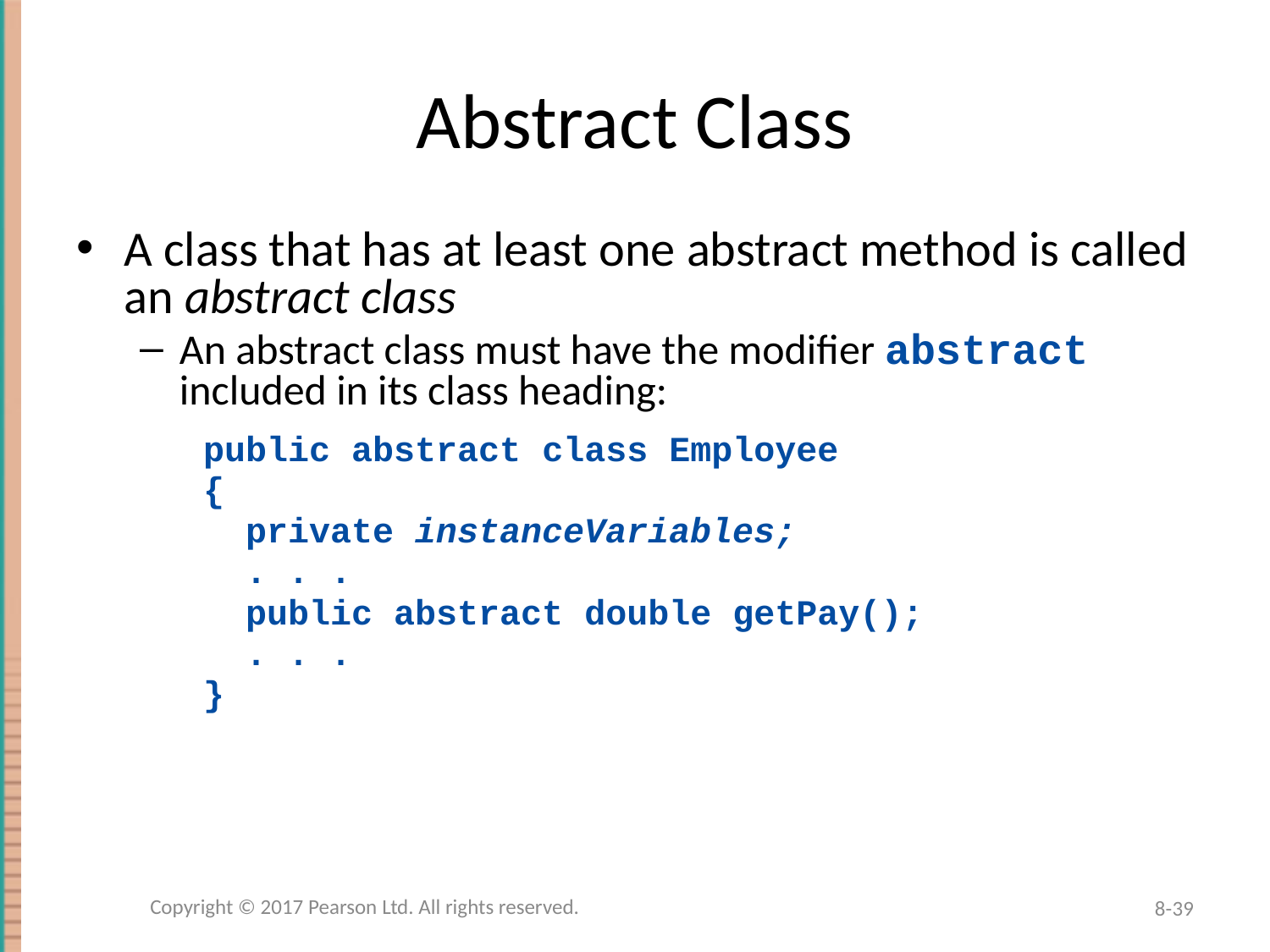

# Abstract Class
A class that has at least one abstract method is called an abstract class
An abstract class must have the modifier abstract included in its class heading:

public abstract class Employee
{
  private instanceVariables;
  . . .
  public abstract double getPay();
  . . .
}

Copyright © 2017 Pearson Ltd. All rights reserved.
8-39